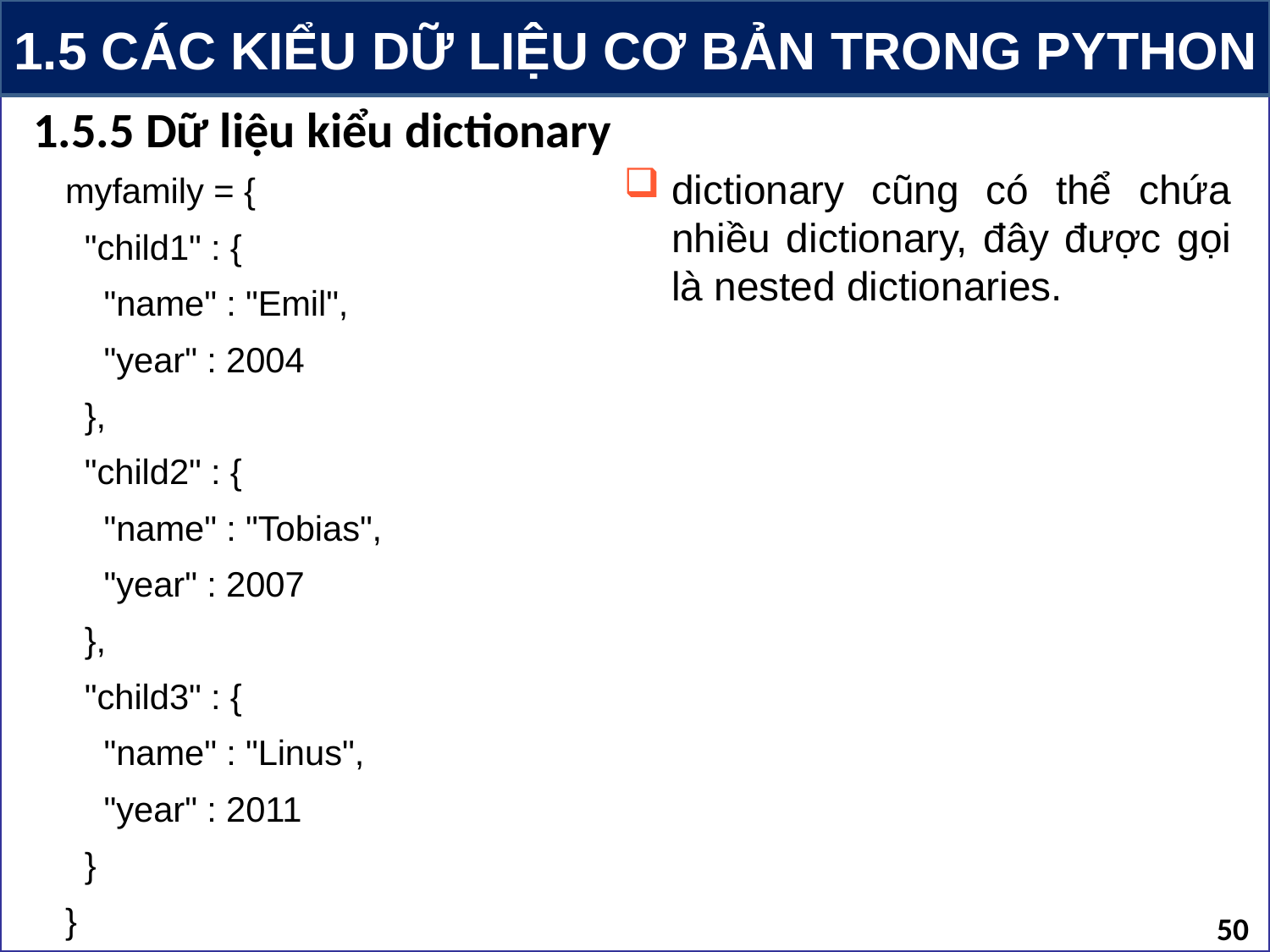

# 1.5 CÁC KIỂU DỮ LIỆU CƠ BẢN TRONG PYTHON
1.5.5 Dữ liệu kiểu dictionary
myfamily = {
  "child1" : {
    "name" : "Emil",
    "year" : 2004
  },
  "child2" : {
    "name" : "Tobias",
    "year" : 2007
  },
  "child3" : {
    "name" : "Linus",
    "year" : 2011
  }
}
dictionary cũng có thể chứa nhiều dictionary, đây được gọi là nested dictionaries.
50